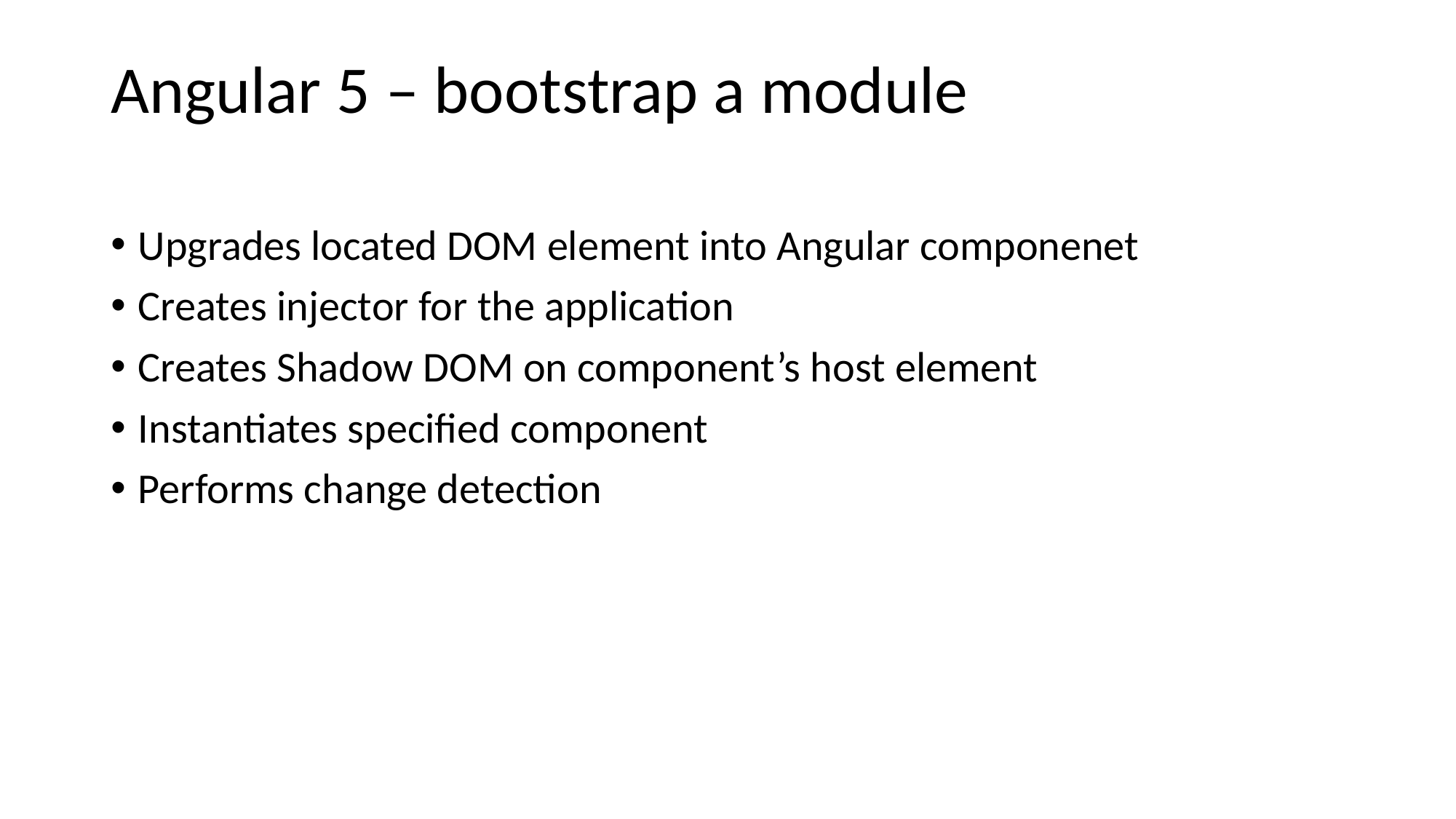

# Angular 5 – bootstrap a module
Upgrades located DOM element into Angular componenet
Creates injector for the application
Creates Shadow DOM on component’s host element
Instantiates specified component
Performs change detection